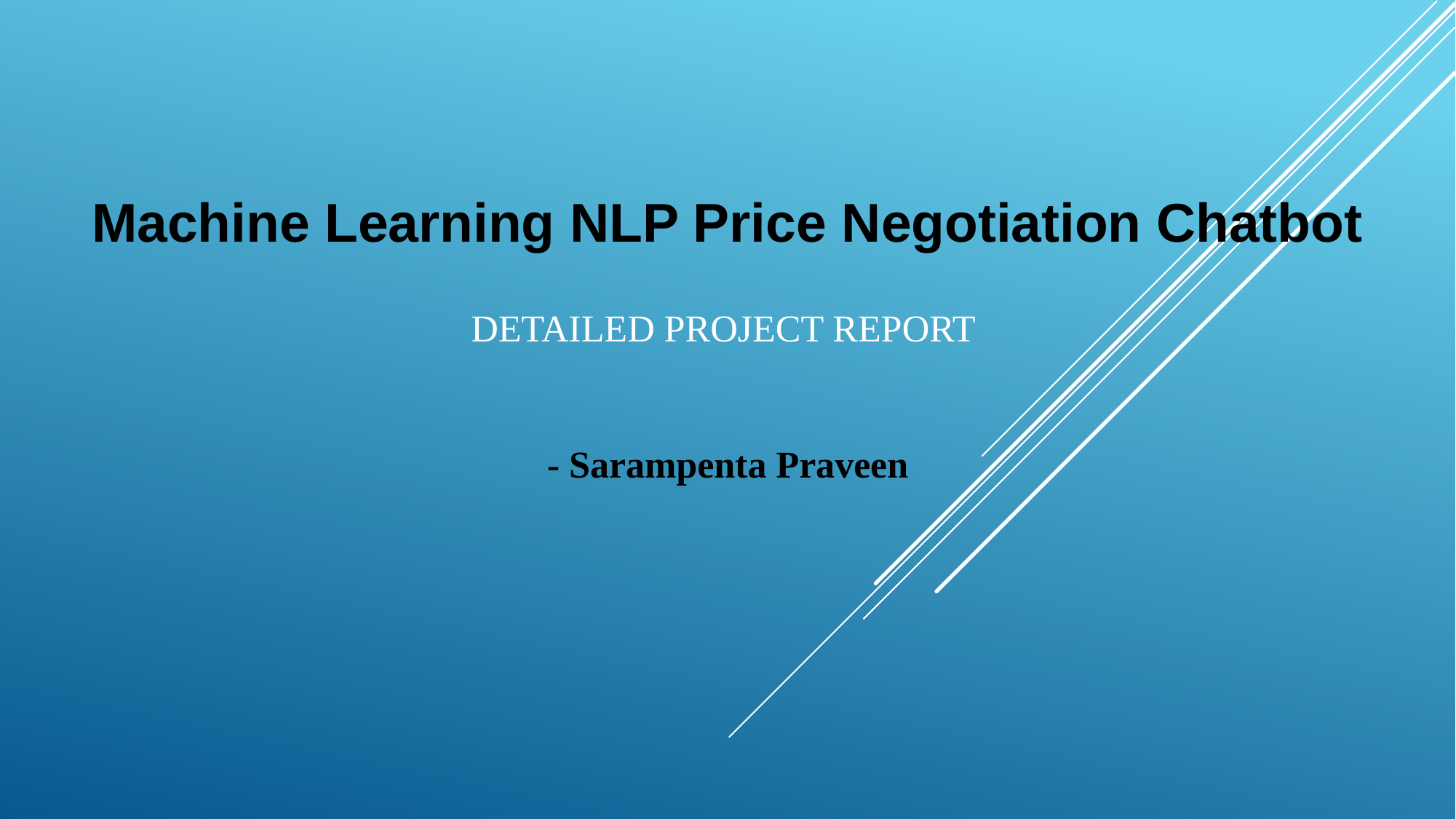

Machine Learning NLP Price Negotiation Chatbot

DETAILED PROJECT REPORT

- Sarampenta Praveen